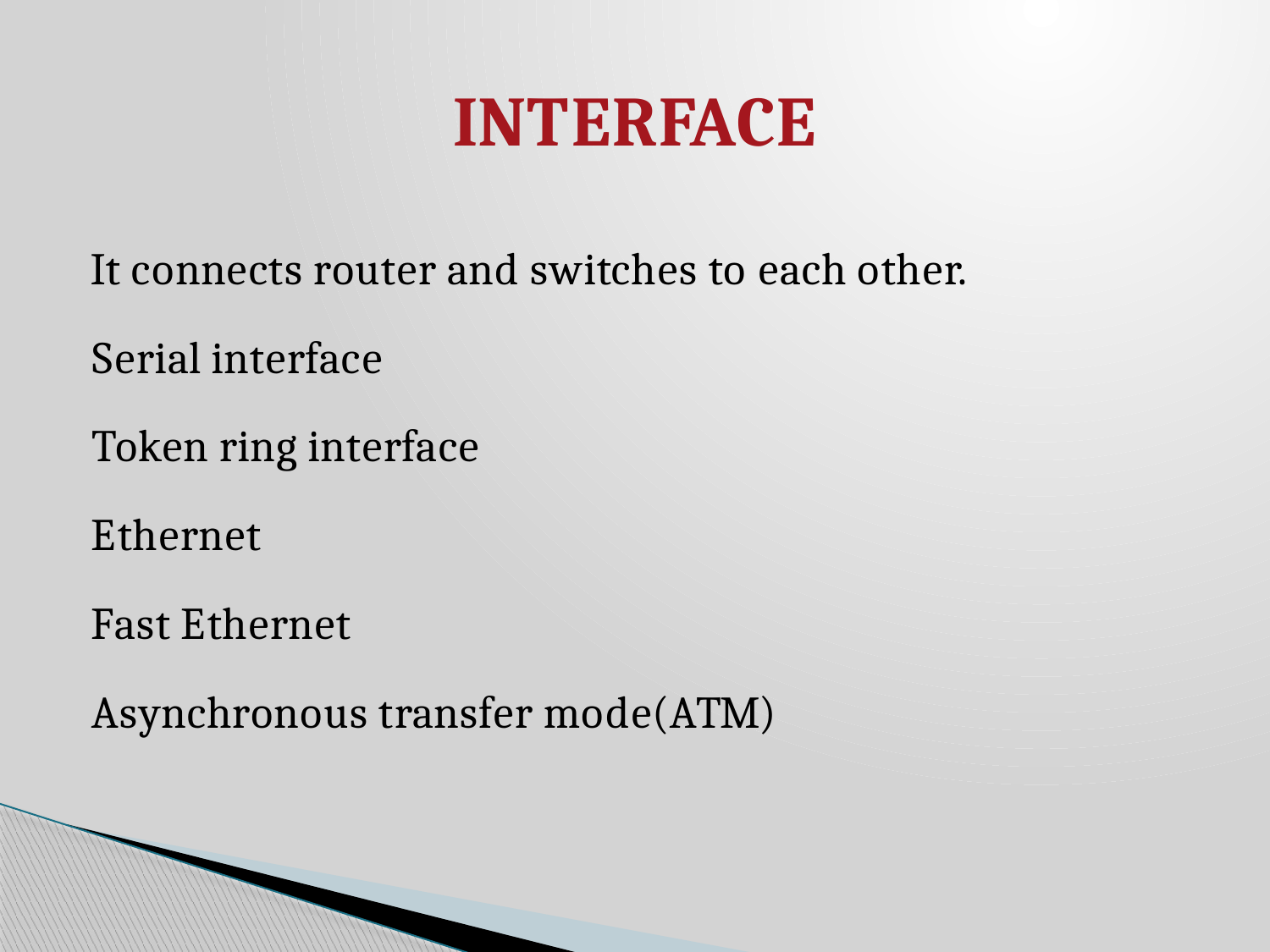

# INTERFACE
It connects router and switches to each other.
		Serial interface
		Token ring interface
		Ethernet
		Fast Ethernet
		Asynchronous transfer mode(ATM)